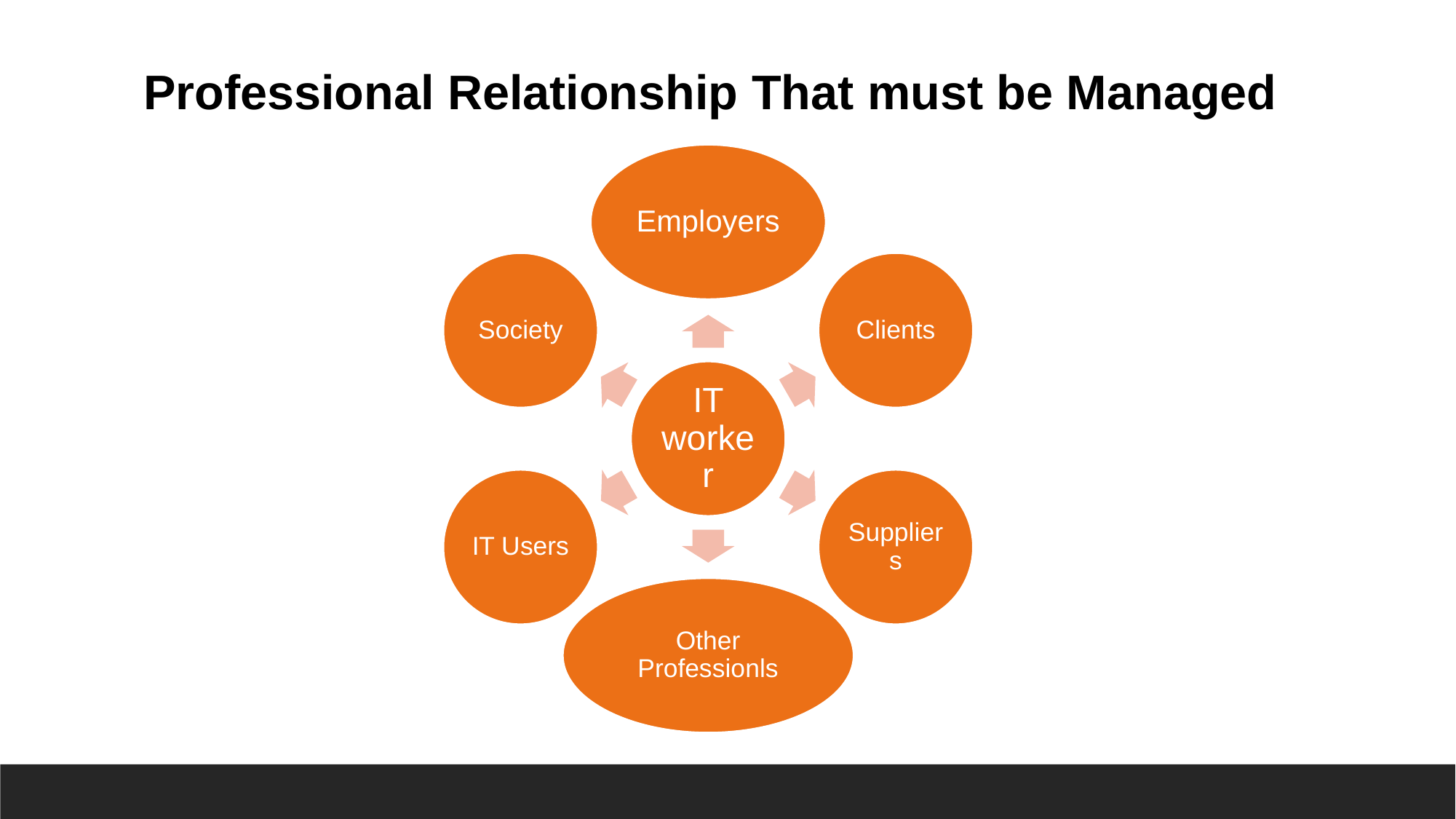

Professional Relationship That must be Managed
IT worker

Employers

Clients

Suppliers

Other Professionls

IT Users

Society